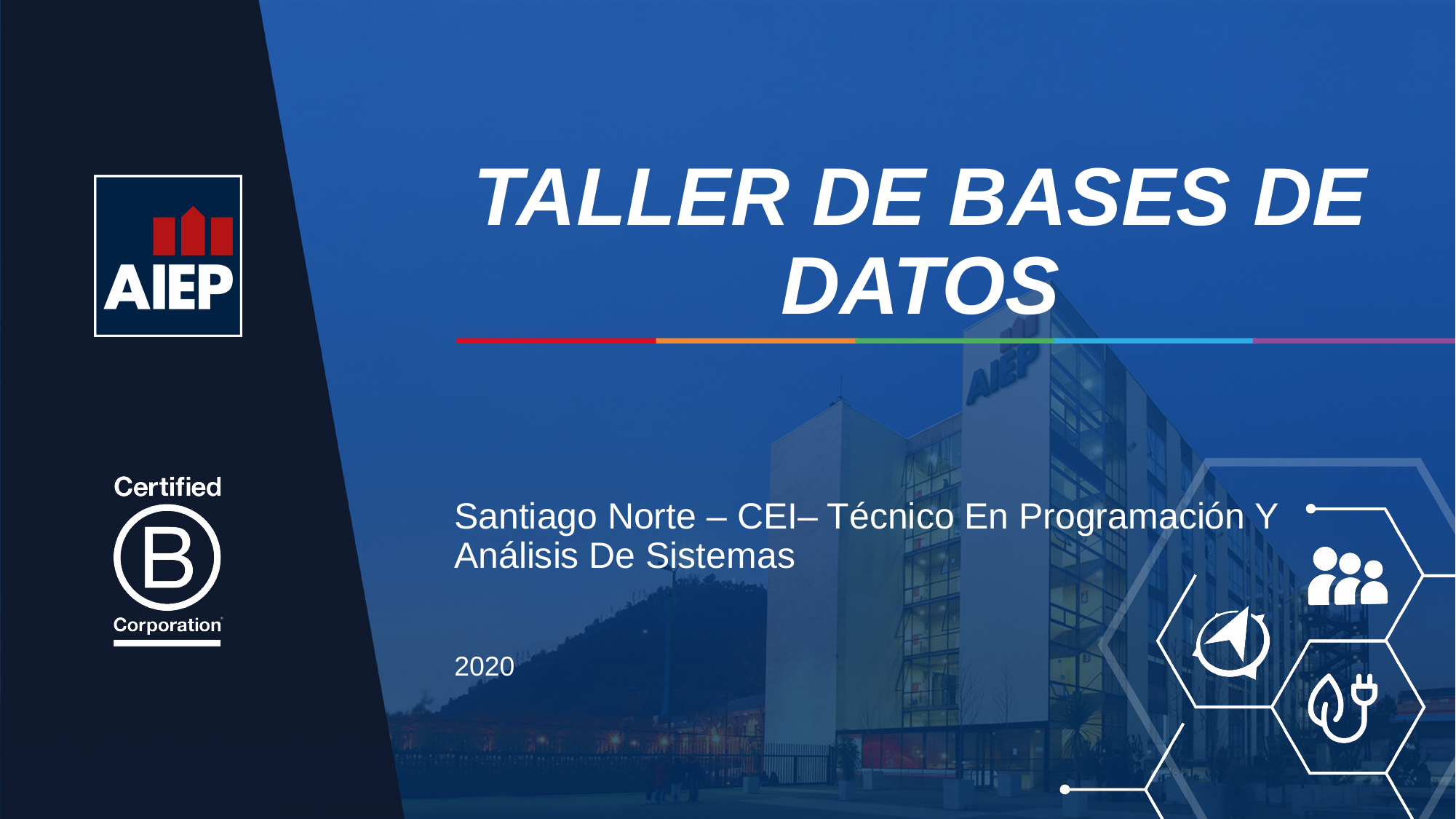

# TALLER DE BASES DE DATOS
Santiago Norte – CEI– Técnico En Programación Y Análisis De Sistemas
2020